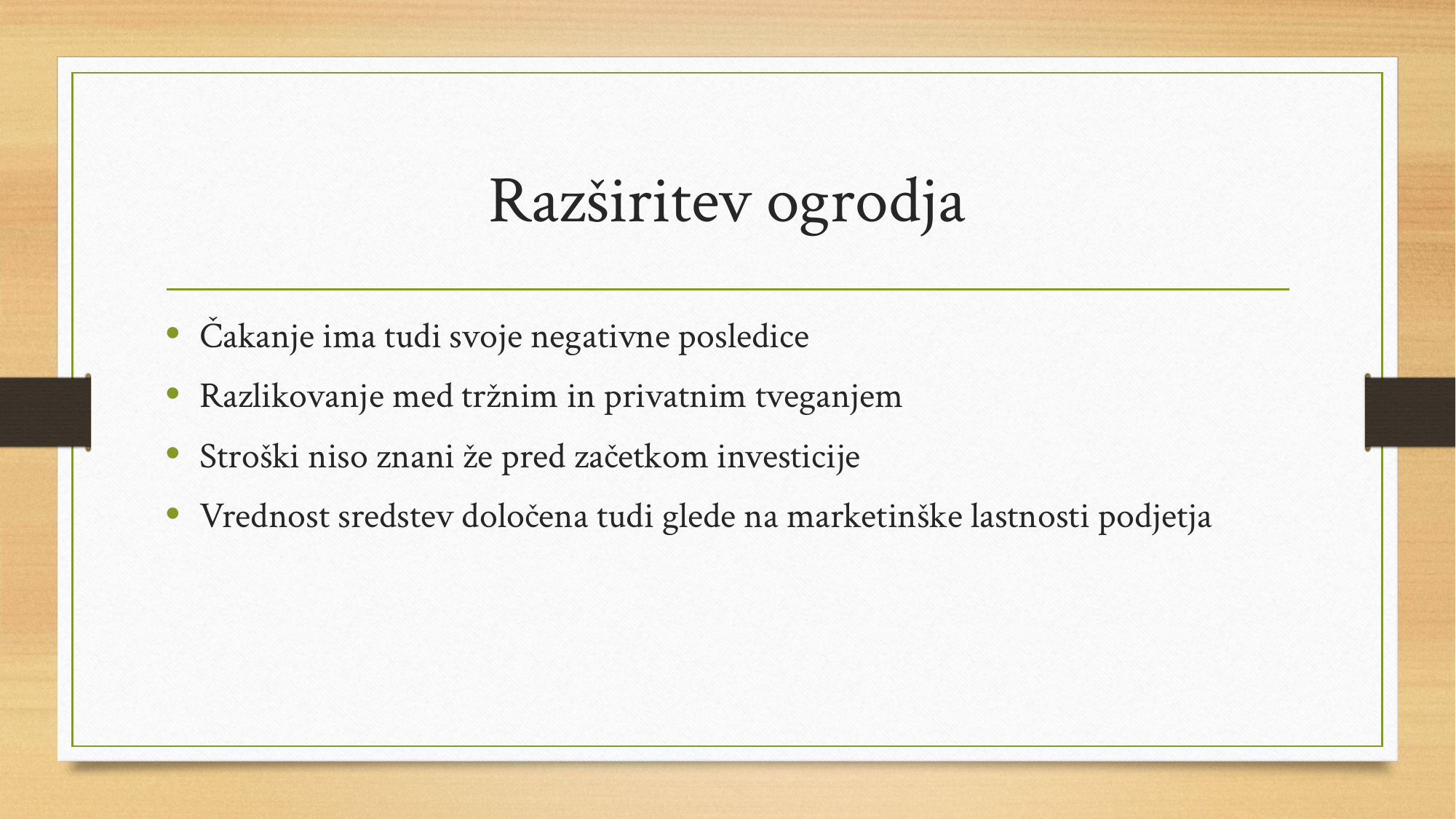

# Razširitev ogrodja
Čakanje ima tudi svoje negativne posledice
Razlikovanje med tržnim in privatnim tveganjem
Stroški niso znani že pred začetkom investicije
Vrednost sredstev določena tudi glede na marketinške lastnosti podjetja